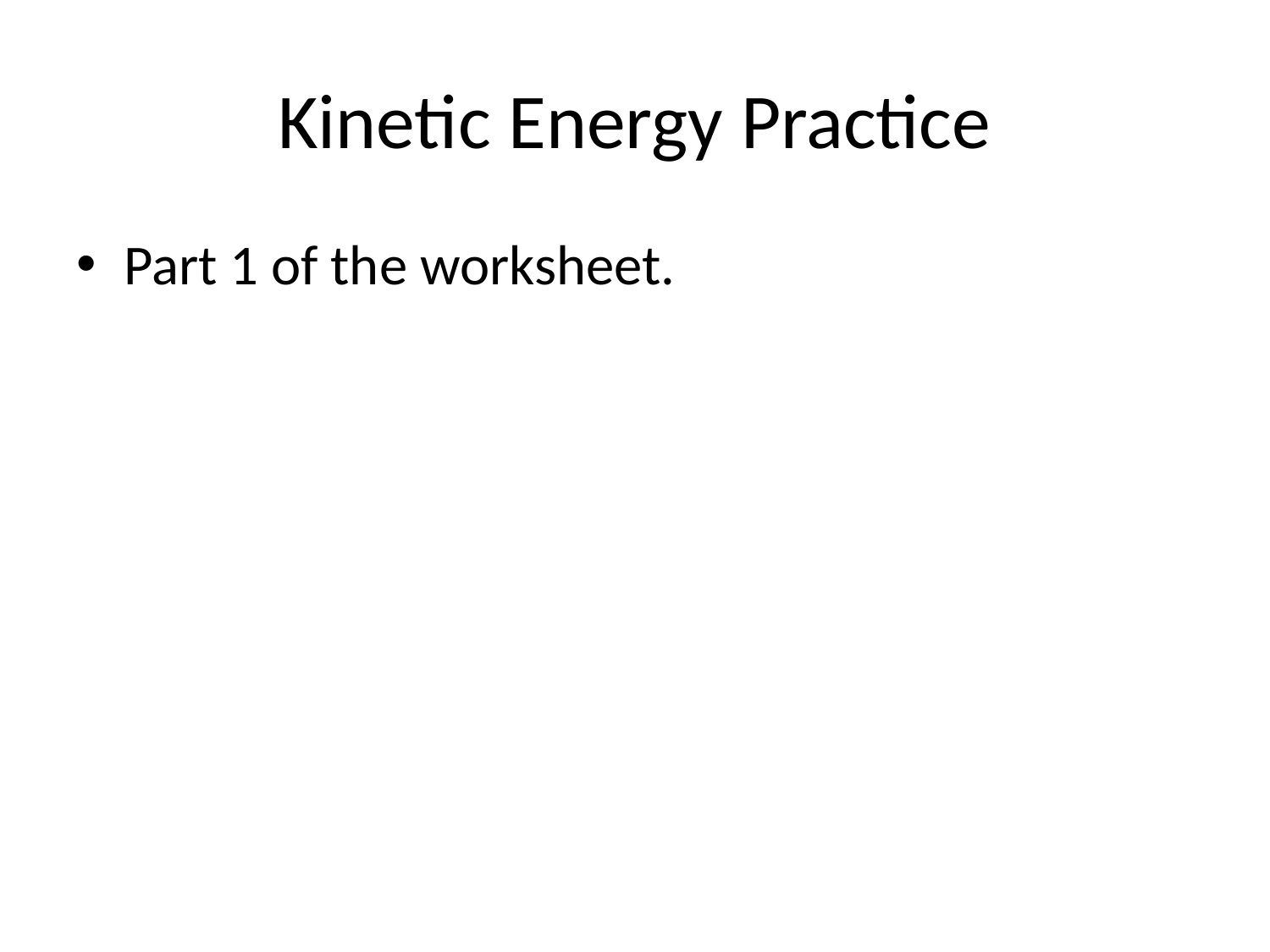

# Kinetic Energy Practice
Part 1 of the worksheet.